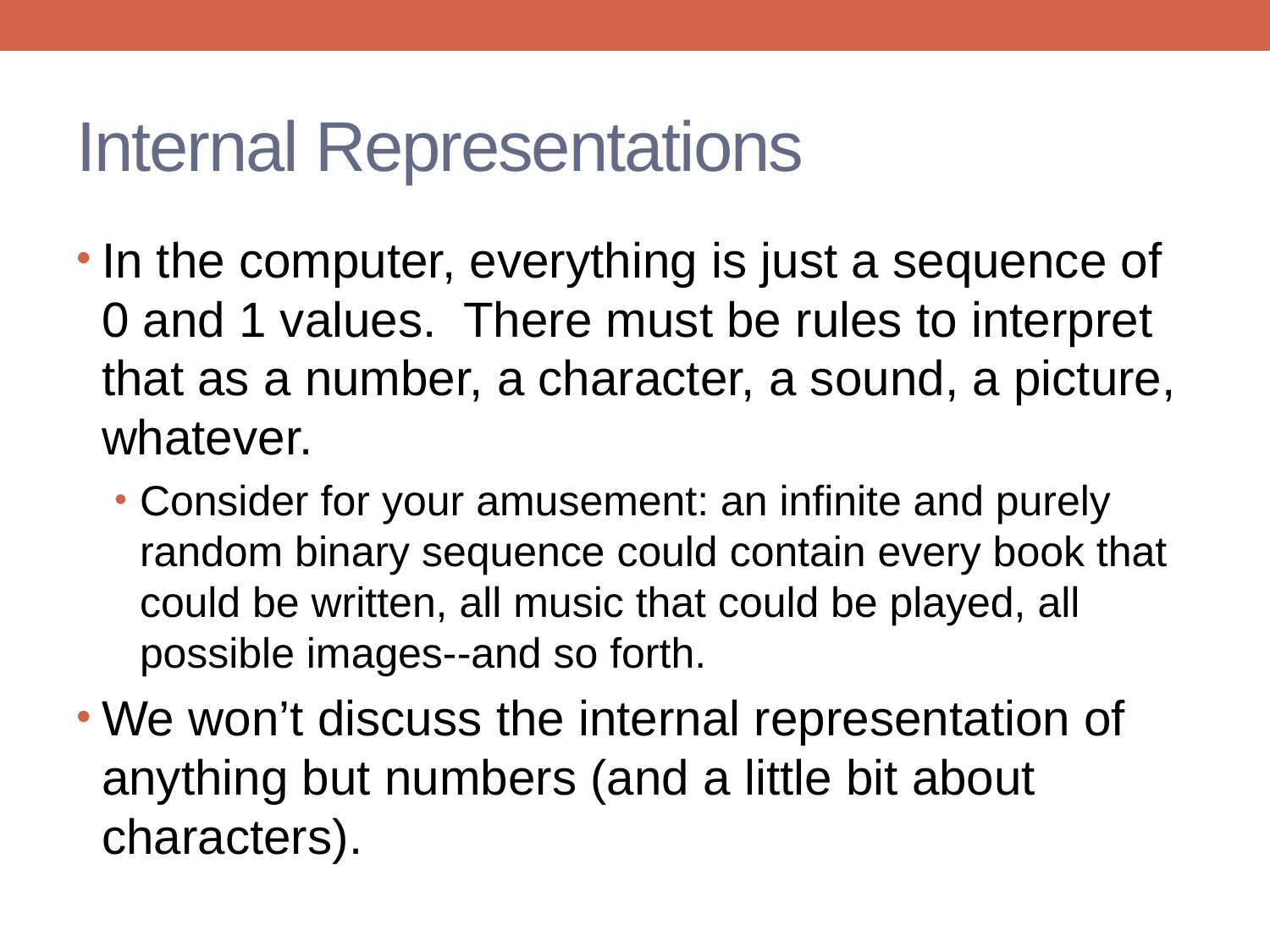

# Internal Representations
In the computer, everything is just a sequence of 0 and 1 values.  There must be rules to interpret that as a number, a character, a sound, a picture, whatever.
Consider for your amusement: an infinite and purely random binary sequence could contain every book that could be written, all music that could be played, all possible images--and so forth.
We won’t discuss the internal representation of anything but numbers (and a little bit about characters).